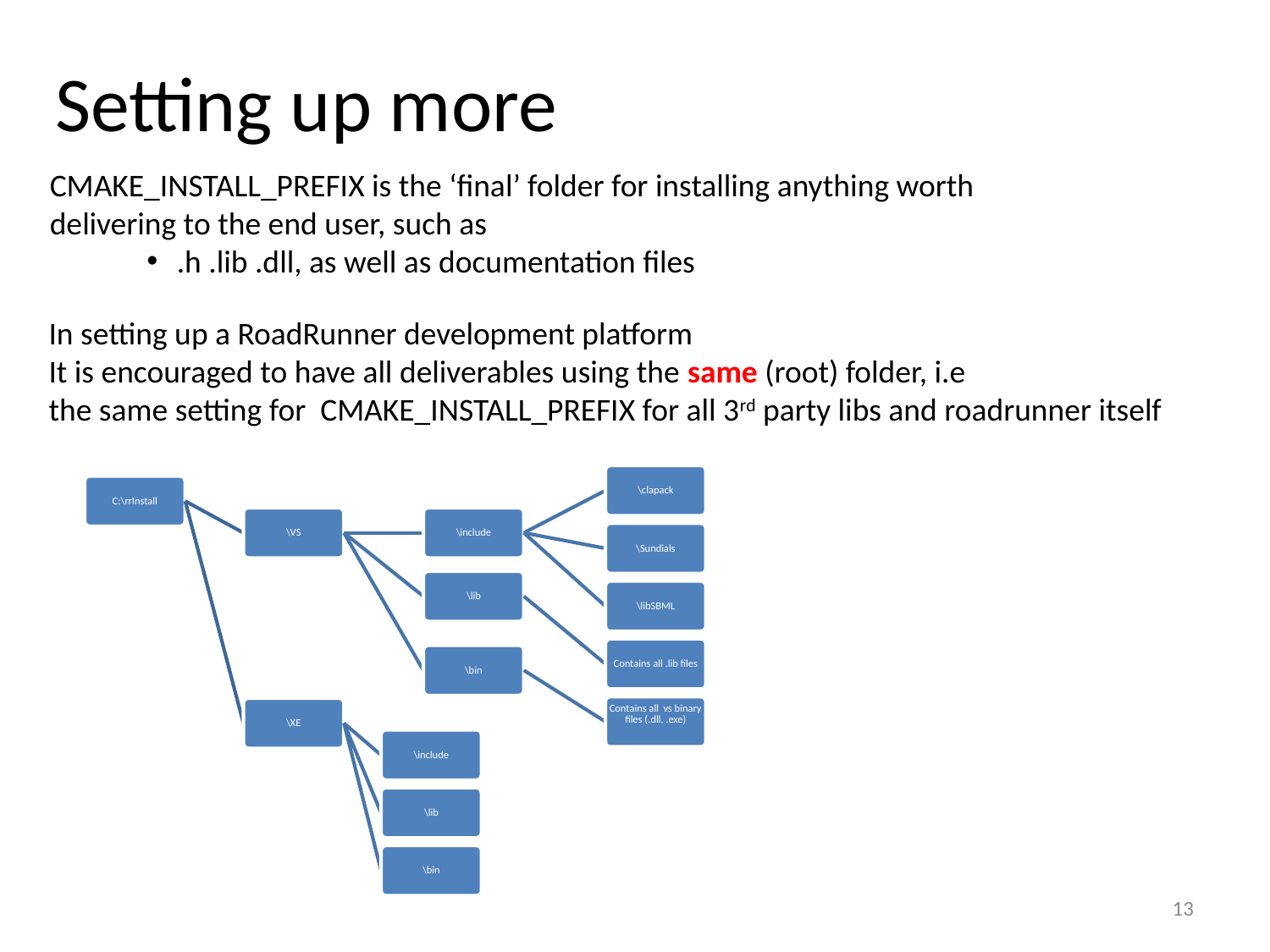

# Setting up more
CMAKE_INSTALL_PREFIX is the ‘final’ folder for installing anything worth
delivering to the end user, such as
.h .lib .dll, as well as documentation files
In setting up a RoadRunner development platform
It is encouraged to have all deliverables using the same (root) folder, i.e
the same setting for  CMAKE_INSTALL_PREFIX for all 3rd party libs and roadrunner itself
C:\rrInstall

\VS

\include

\clapack

\Sundials

\libSBML

\lib

Contains all .lib files

\bin

Contains all  vs binary files (.dll, .exe)

\XE

\include

\lib

\bin
13